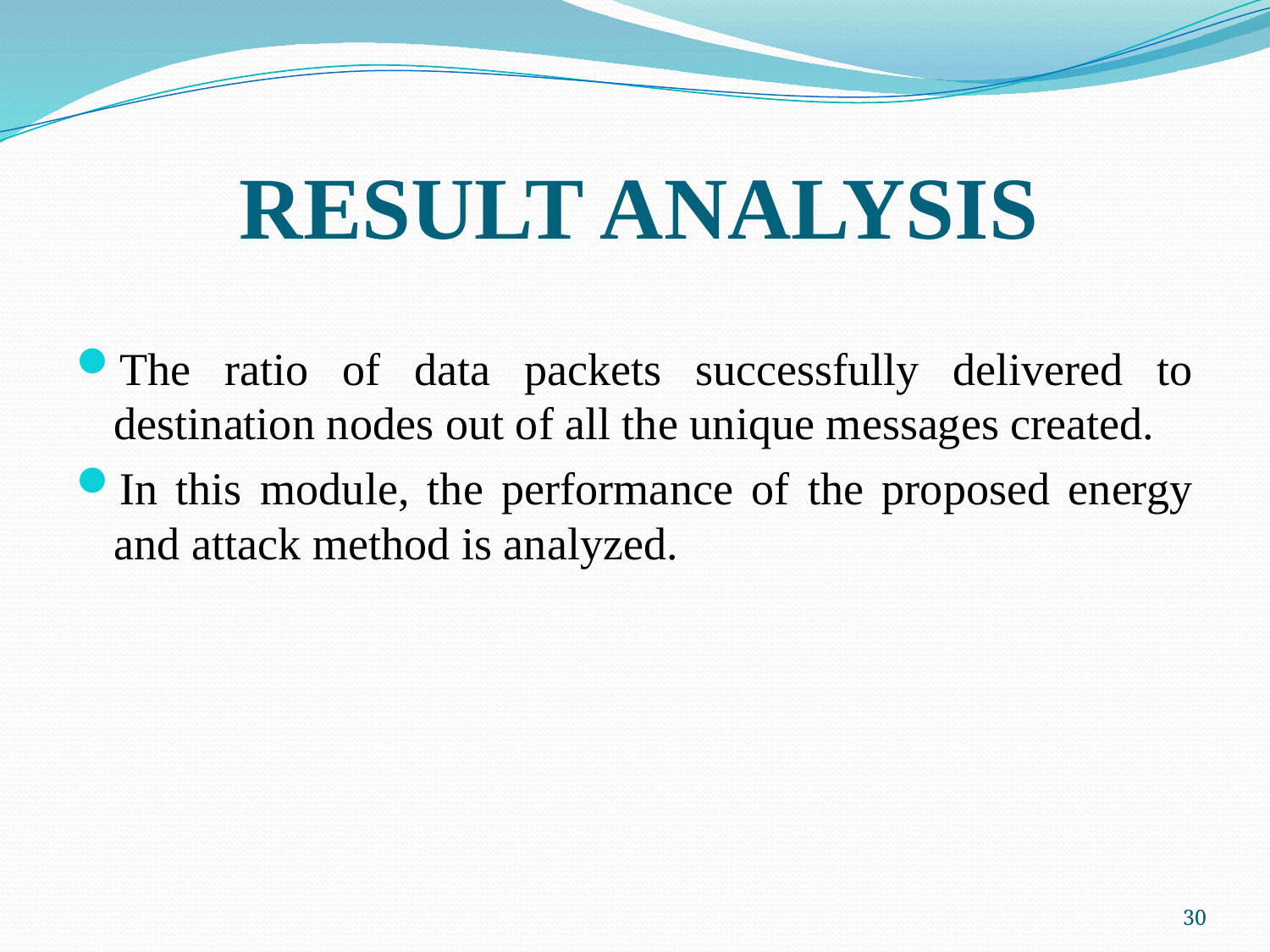

# RESULT ANALYSIS

The ratio of data packets successfully delivered to destination nodes out of all the unique messages created.
In this module, the performance of the proposed energy and attack method is analyzed.

30